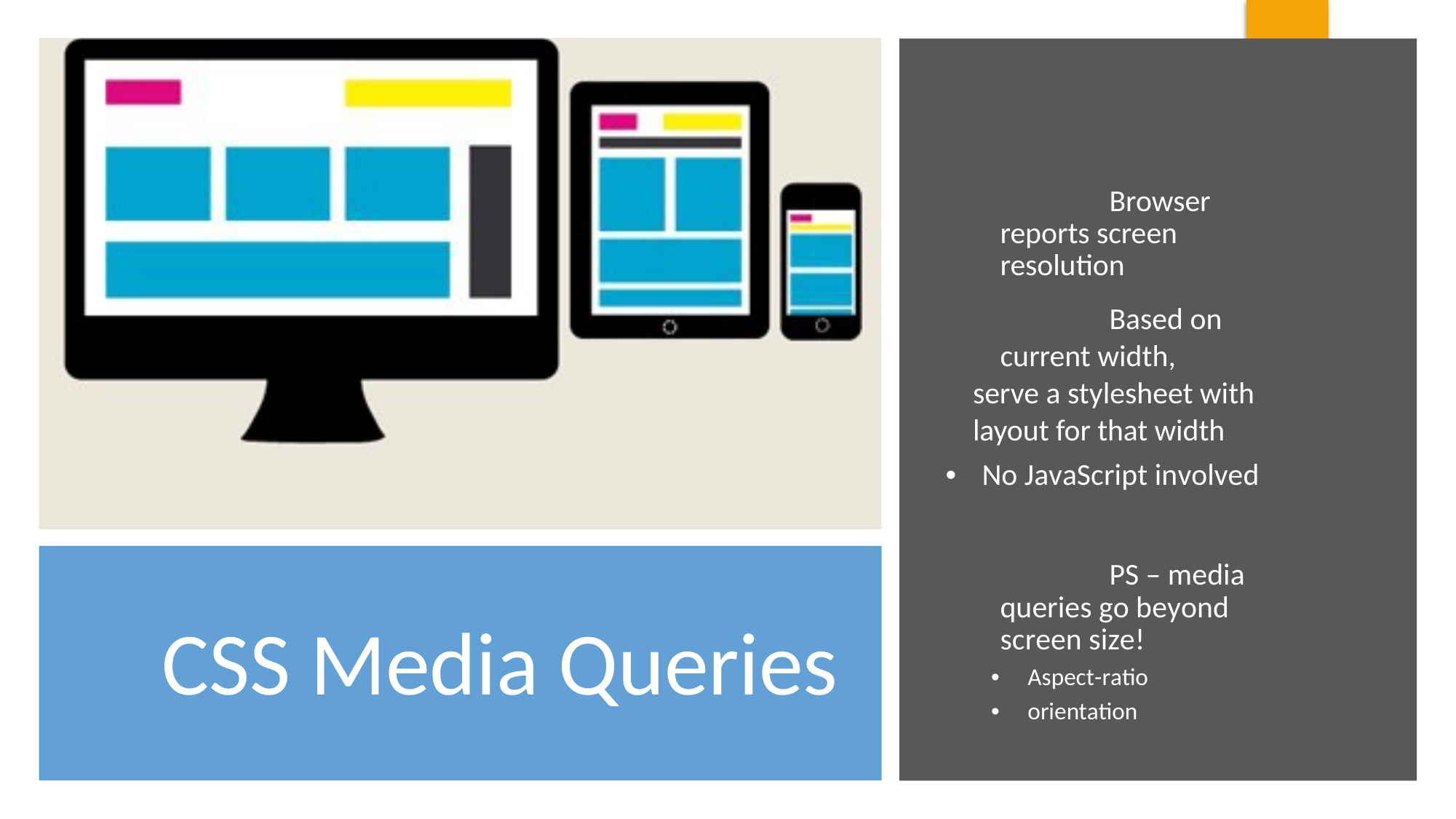

Browser reports screen resolution
		Based on current width,
serve a stylesheet with
layout for that width
•   No JavaScript involved
		PS – media queries go beyond screen size!
•    Aspect-ratio
•    orientation

CSS Media Queries